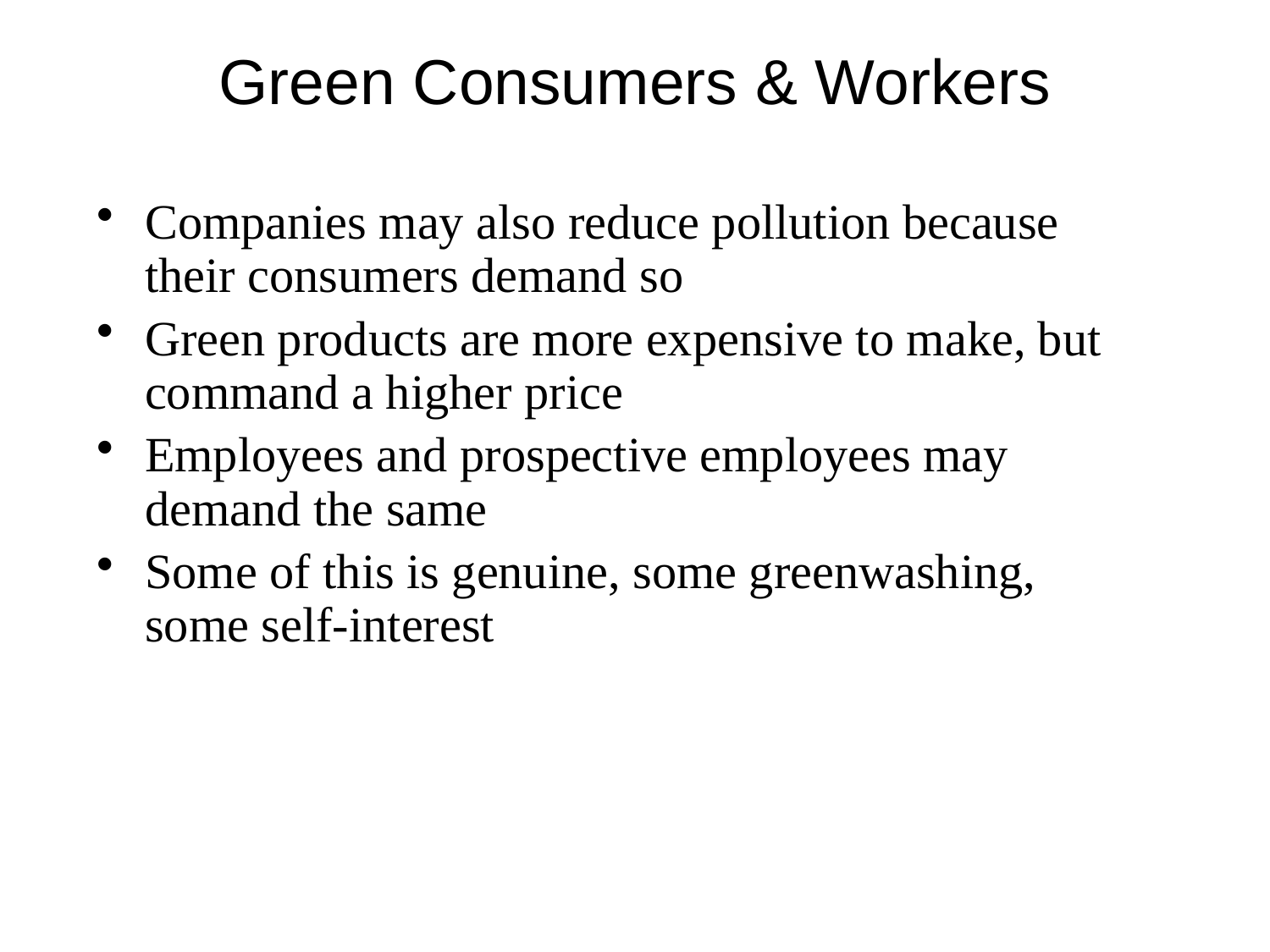

# Green Consumers & Workers
Companies may also reduce pollution because their consumers demand so
Green products are more expensive to make, but command a higher price
Employees and prospective employees may demand the same
Some of this is genuine, some greenwashing, some self-interest